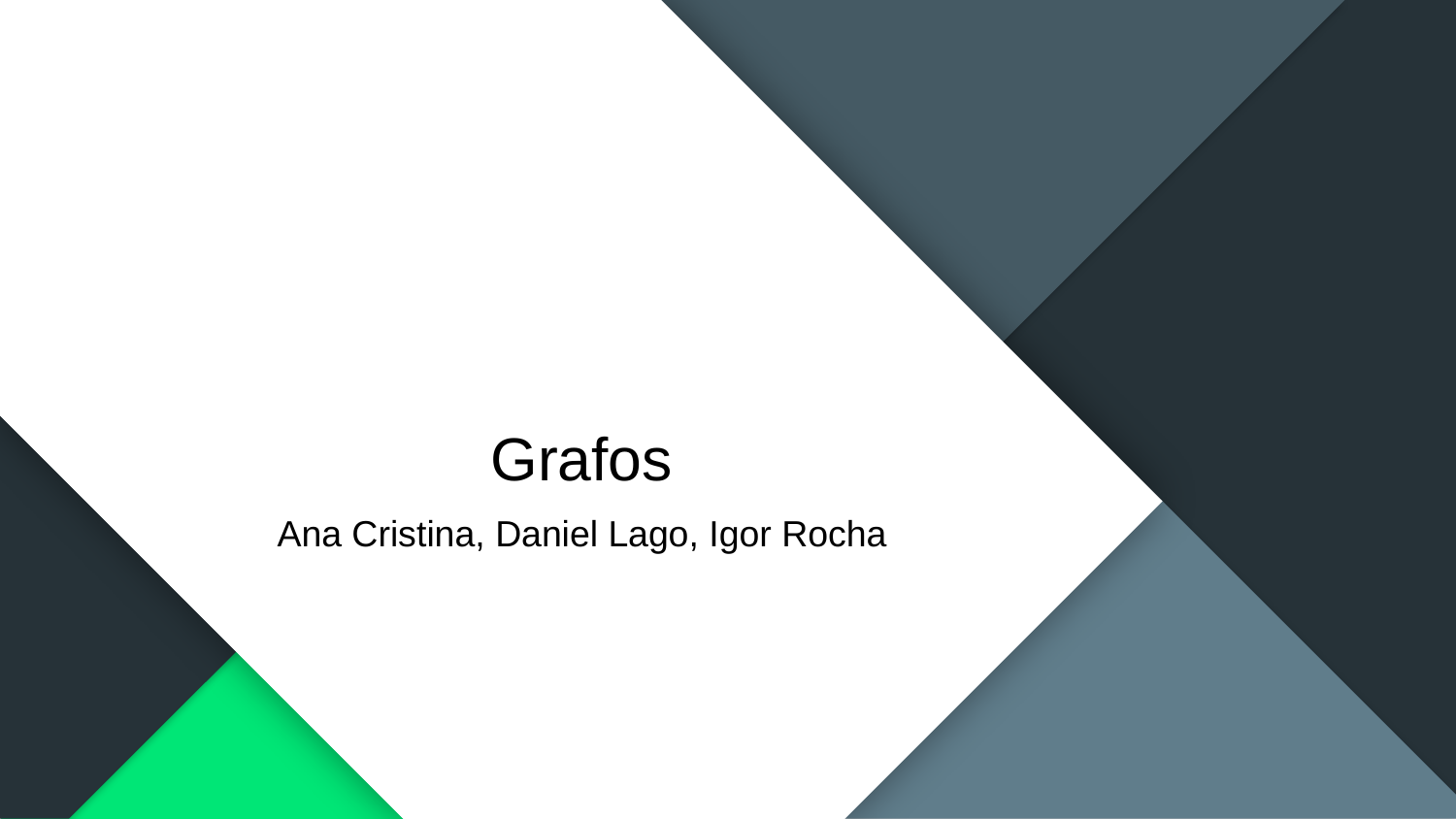

Grafos

Ana Cristina, Daniel Lago, Igor Rocha